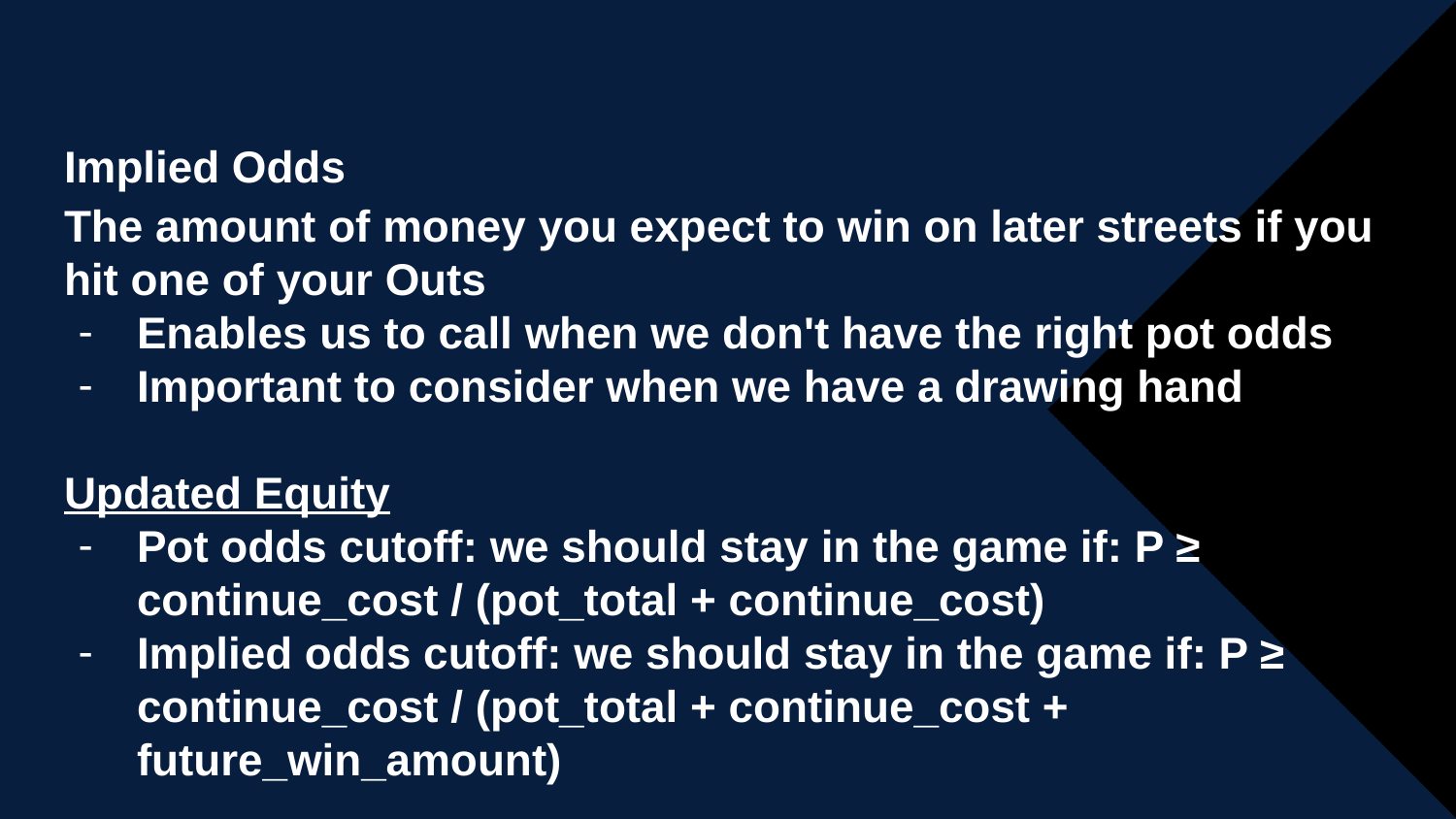

# Implied Odds
The amount of money you expect to win on later streets if you hit one of your Outs
Enables us to call when we don't have the right pot odds
Important to consider when we have a drawing hand

Updated Equity
Pot odds cutoff: we should stay in the game if: P ≥ continue_cost / (pot_total + continue_cost)
Implied odds cutoff: we should stay in the game if: P ≥ continue_cost / (pot_total + continue_cost + future_win_amount)